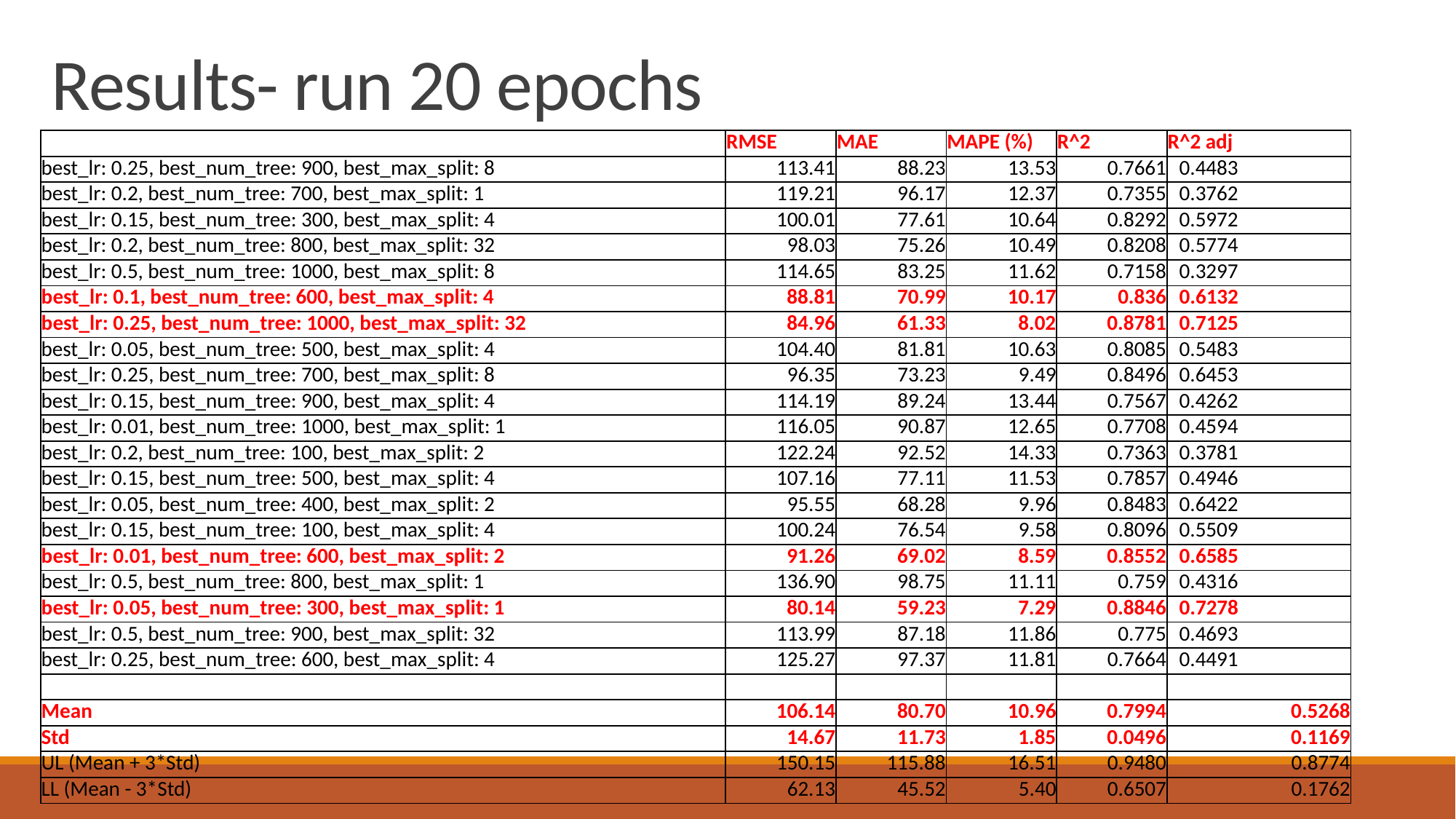

# Results- run 20 epochs
|  | RMSE | MAE | MAPE (%) | R^2 | R^2 adj |
| --- | --- | --- | --- | --- | --- |
| best\_lr: 0.25, best\_num\_tree: 900, best\_max\_split: 8 | 113.41 | 88.23 | 13.53 | 0.7661 | 0.4483 |
| best\_lr: 0.2, best\_num\_tree: 700, best\_max\_split: 1 | 119.21 | 96.17 | 12.37 | 0.7355 | 0.3762 |
| best\_lr: 0.15, best\_num\_tree: 300, best\_max\_split: 4 | 100.01 | 77.61 | 10.64 | 0.8292 | 0.5972 |
| best\_lr: 0.2, best\_num\_tree: 800, best\_max\_split: 32 | 98.03 | 75.26 | 10.49 | 0.8208 | 0.5774 |
| best\_lr: 0.5, best\_num\_tree: 1000, best\_max\_split: 8 | 114.65 | 83.25 | 11.62 | 0.7158 | 0.3297 |
| best\_lr: 0.1, best\_num\_tree: 600, best\_max\_split: 4 | 88.81 | 70.99 | 10.17 | 0.836 | 0.6132 |
| best\_lr: 0.25, best\_num\_tree: 1000, best\_max\_split: 32 | 84.96 | 61.33 | 8.02 | 0.8781 | 0.7125 |
| best\_lr: 0.05, best\_num\_tree: 500, best\_max\_split: 4 | 104.40 | 81.81 | 10.63 | 0.8085 | 0.5483 |
| best\_lr: 0.25, best\_num\_tree: 700, best\_max\_split: 8 | 96.35 | 73.23 | 9.49 | 0.8496 | 0.6453 |
| best\_lr: 0.15, best\_num\_tree: 900, best\_max\_split: 4 | 114.19 | 89.24 | 13.44 | 0.7567 | 0.4262 |
| best\_lr: 0.01, best\_num\_tree: 1000, best\_max\_split: 1 | 116.05 | 90.87 | 12.65 | 0.7708 | 0.4594 |
| best\_lr: 0.2, best\_num\_tree: 100, best\_max\_split: 2 | 122.24 | 92.52 | 14.33 | 0.7363 | 0.3781 |
| best\_lr: 0.15, best\_num\_tree: 500, best\_max\_split: 4 | 107.16 | 77.11 | 11.53 | 0.7857 | 0.4946 |
| best\_lr: 0.05, best\_num\_tree: 400, best\_max\_split: 2 | 95.55 | 68.28 | 9.96 | 0.8483 | 0.6422 |
| best\_lr: 0.15, best\_num\_tree: 100, best\_max\_split: 4 | 100.24 | 76.54 | 9.58 | 0.8096 | 0.5509 |
| best\_lr: 0.01, best\_num\_tree: 600, best\_max\_split: 2 | 91.26 | 69.02 | 8.59 | 0.8552 | 0.6585 |
| best\_lr: 0.5, best\_num\_tree: 800, best\_max\_split: 1 | 136.90 | 98.75 | 11.11 | 0.759 | 0.4316 |
| best\_lr: 0.05, best\_num\_tree: 300, best\_max\_split: 1 | 80.14 | 59.23 | 7.29 | 0.8846 | 0.7278 |
| best\_lr: 0.5, best\_num\_tree: 900, best\_max\_split: 32 | 113.99 | 87.18 | 11.86 | 0.775 | 0.4693 |
| best\_lr: 0.25, best\_num\_tree: 600, best\_max\_split: 4 | 125.27 | 97.37 | 11.81 | 0.7664 | 0.4491 |
|  |  |  |  |  |  |
| Mean | 106.14 | 80.70 | 10.96 | 0.7994 | 0.5268 |
| Std | 14.67 | 11.73 | 1.85 | 0.0496 | 0.1169 |
| UL (Mean + 3\*Std) | 150.15 | 115.88 | 16.51 | 0.9480 | 0.8774 |
| LL (Mean - 3\*Std) | 62.13 | 45.52 | 5.40 | 0.6507 | 0.1762 |